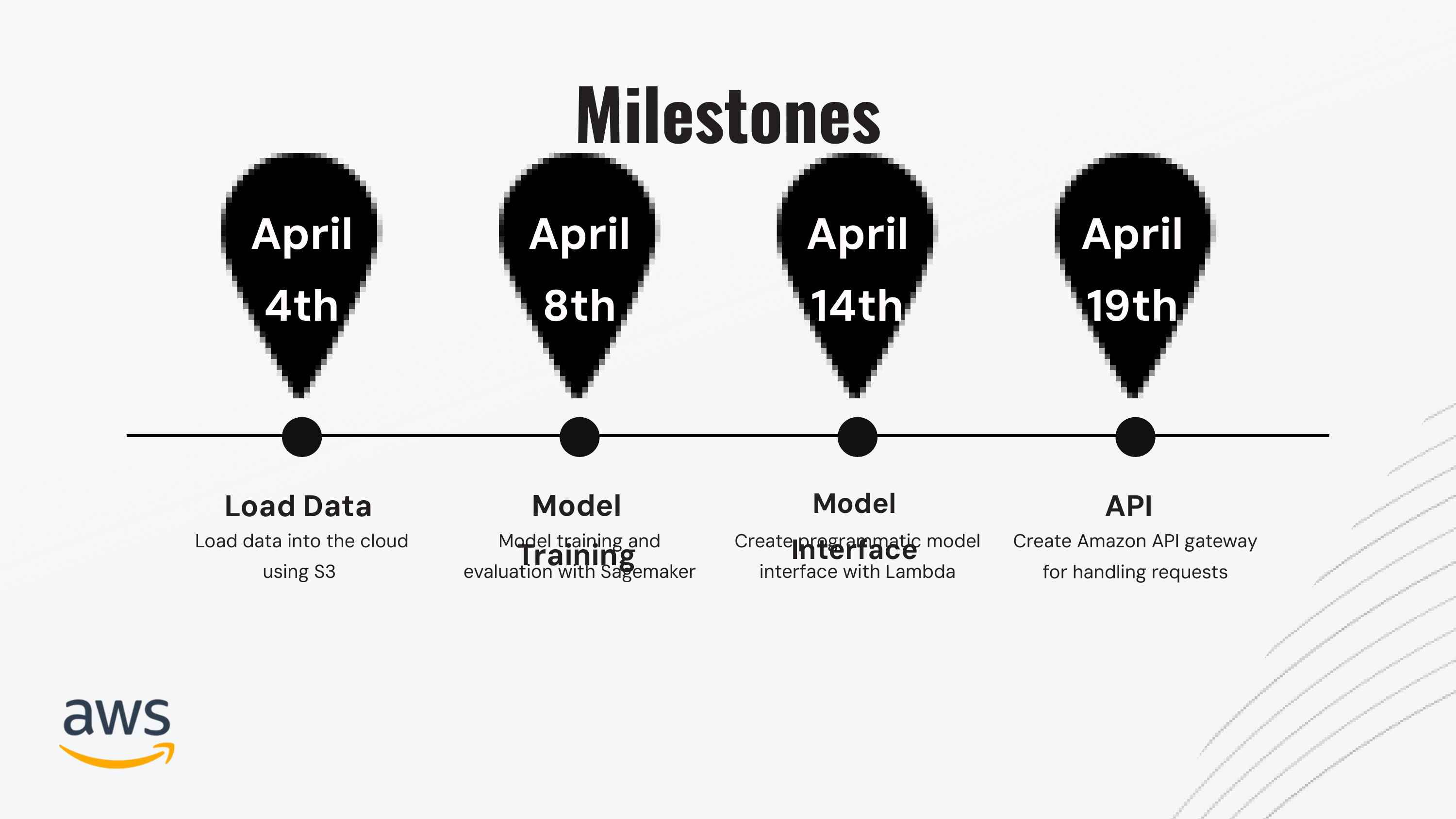

Milestones

April 4th
April 8th
April 14th
April 19th

Load Data
Model Training
Model Interface
API
Load data into the cloud using S3
Model training and evaluation with Sagemaker
Create programmatic model interface with Lambda
Create Amazon API gateway for handling requests